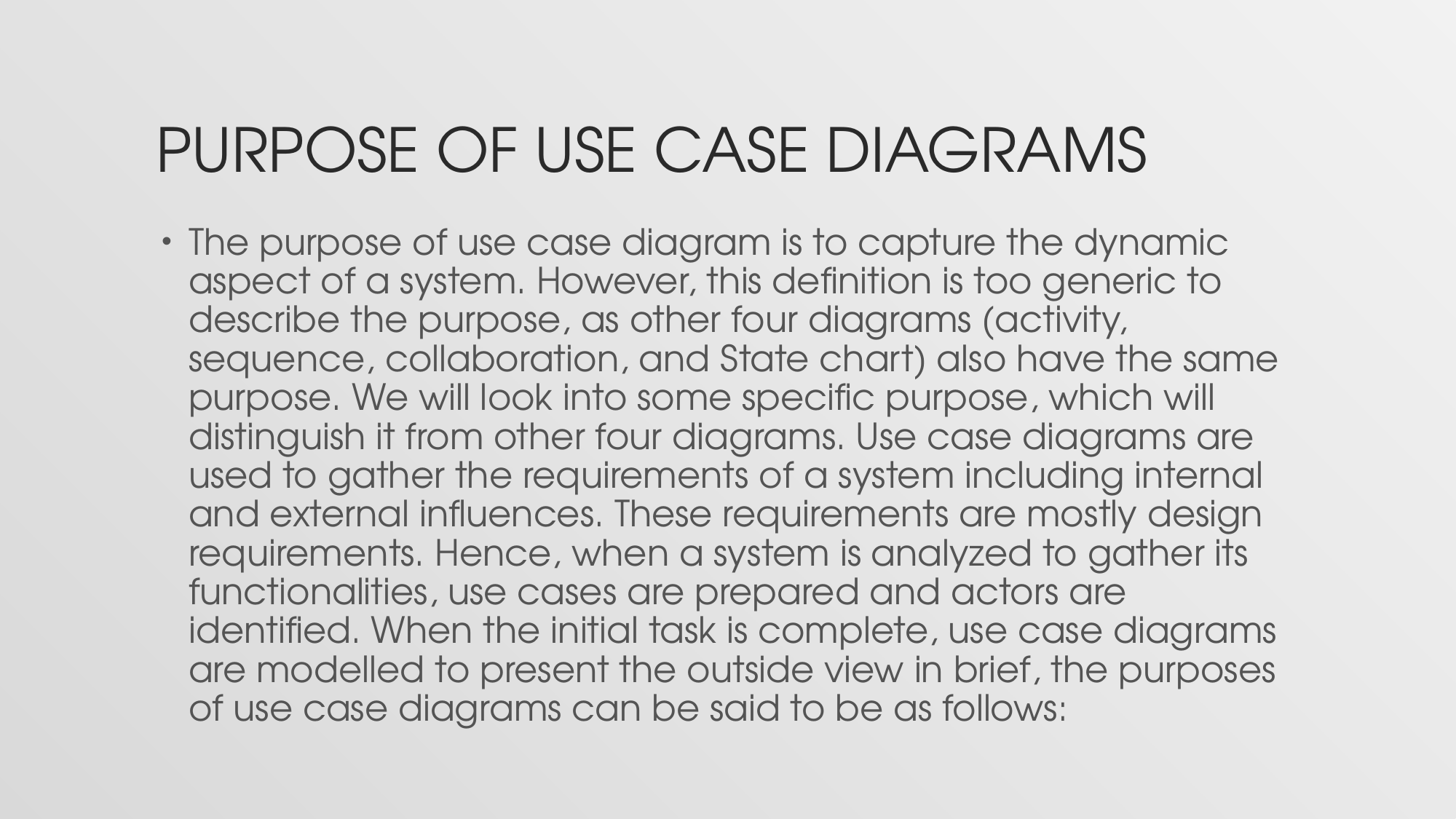

# Purpose of use case diagrams
The purpose of use case diagram is to capture the dynamic aspect of a system. However, this definition is too generic to describe the purpose, as other four diagrams (activity, sequence, collaboration, and State chart) also have the same purpose. We will look into some specific purpose, which will distinguish it from other four diagrams. Use case diagrams are used to gather the requirements of a system including internal and external influences. These requirements are mostly design requirements. Hence, when a system is analyzed to gather its functionalities, use cases are prepared and actors are identified. When the initial task is complete, use case diagrams are modelled to present the outside view in brief, the purposes of use case diagrams can be said to be as follows: